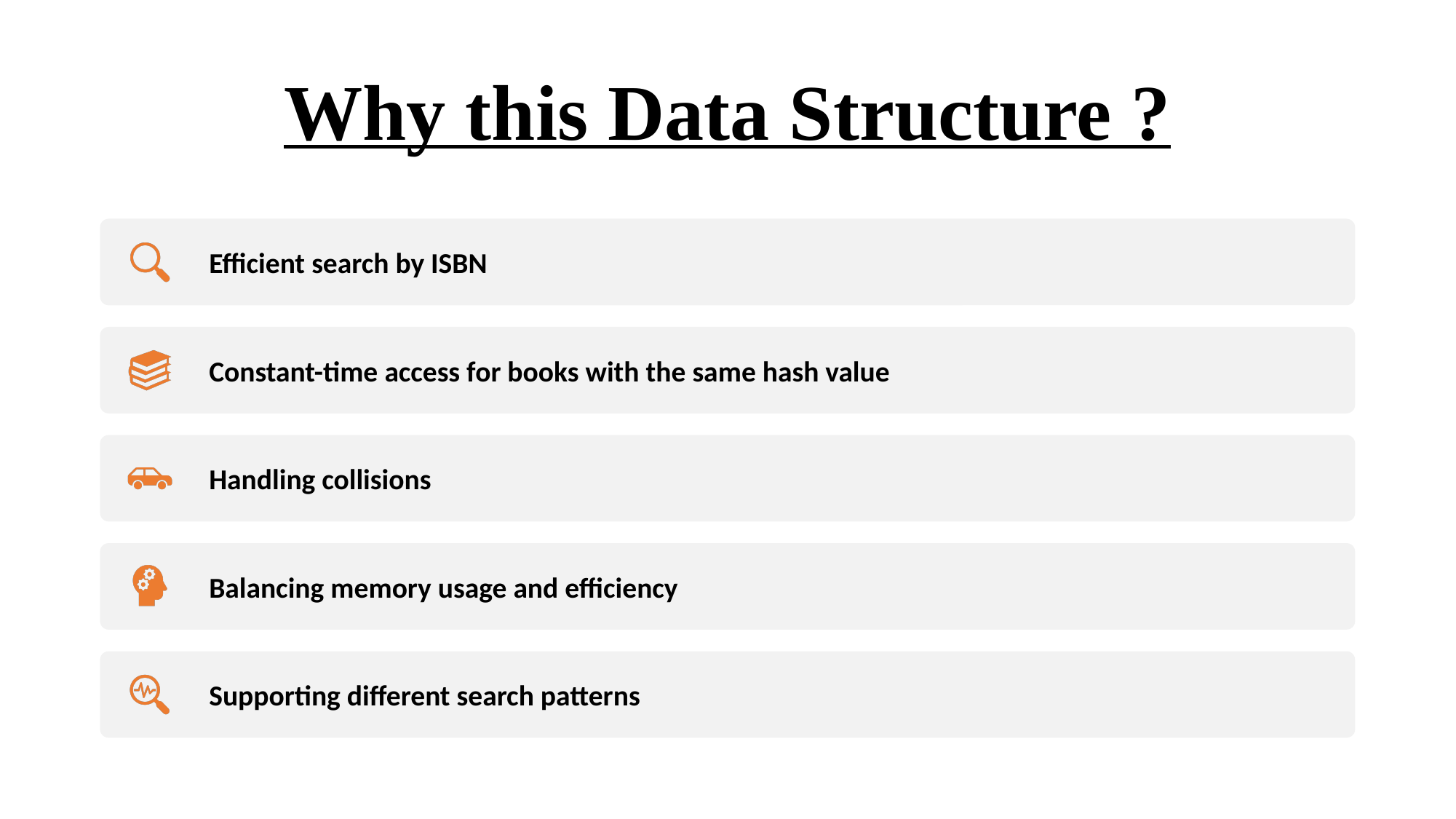

# Why this Data Structure ?

Efficient search by ISBN
Constant-time access for books with the same hash value
Handling collisions
Balancing memory usage and efficiency
Supporting different search patterns